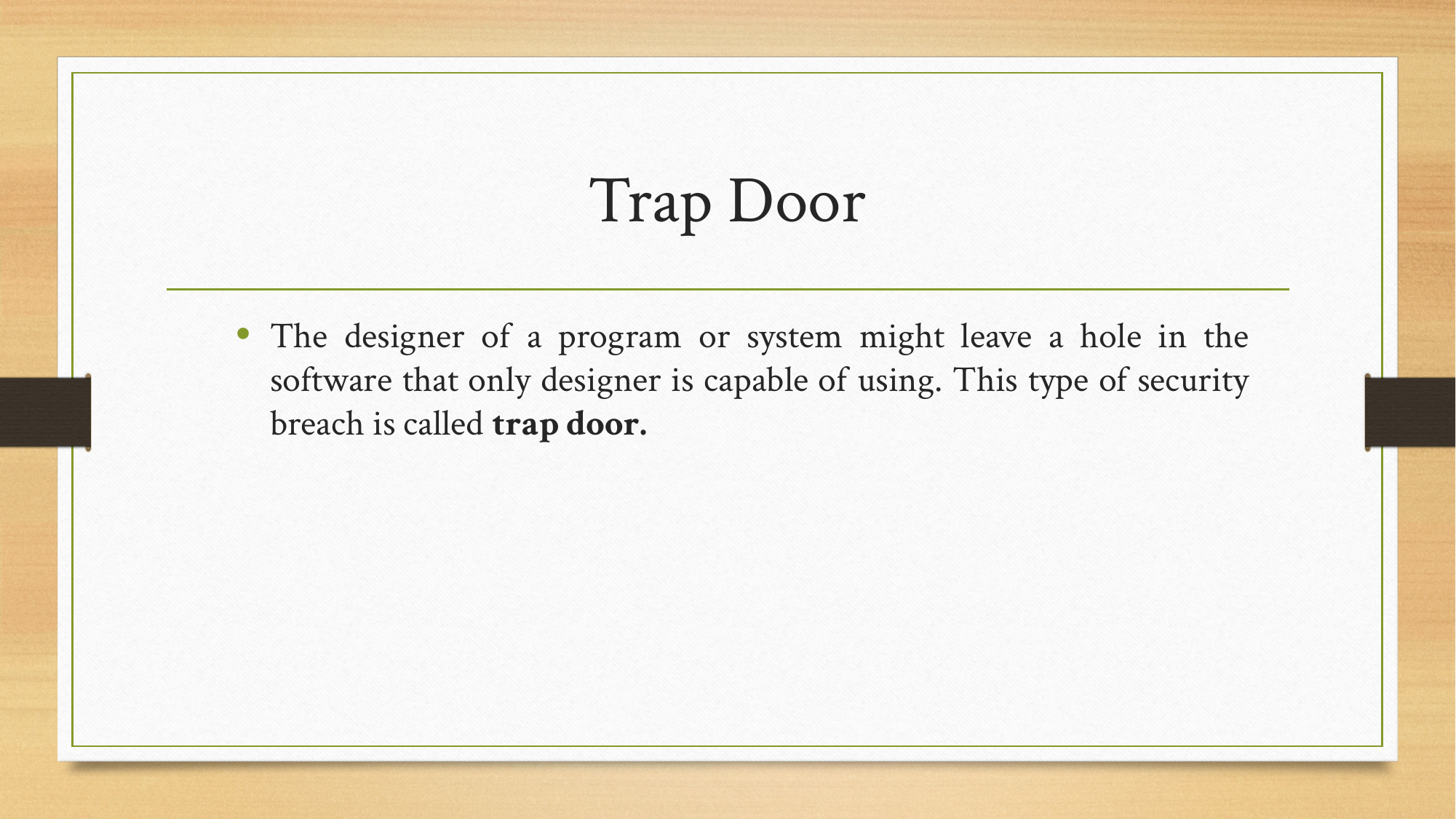

# Trap Door
The designer of a program or system might leave a hole in the software that only designer is capable of using. This type of security breach is called trap door.